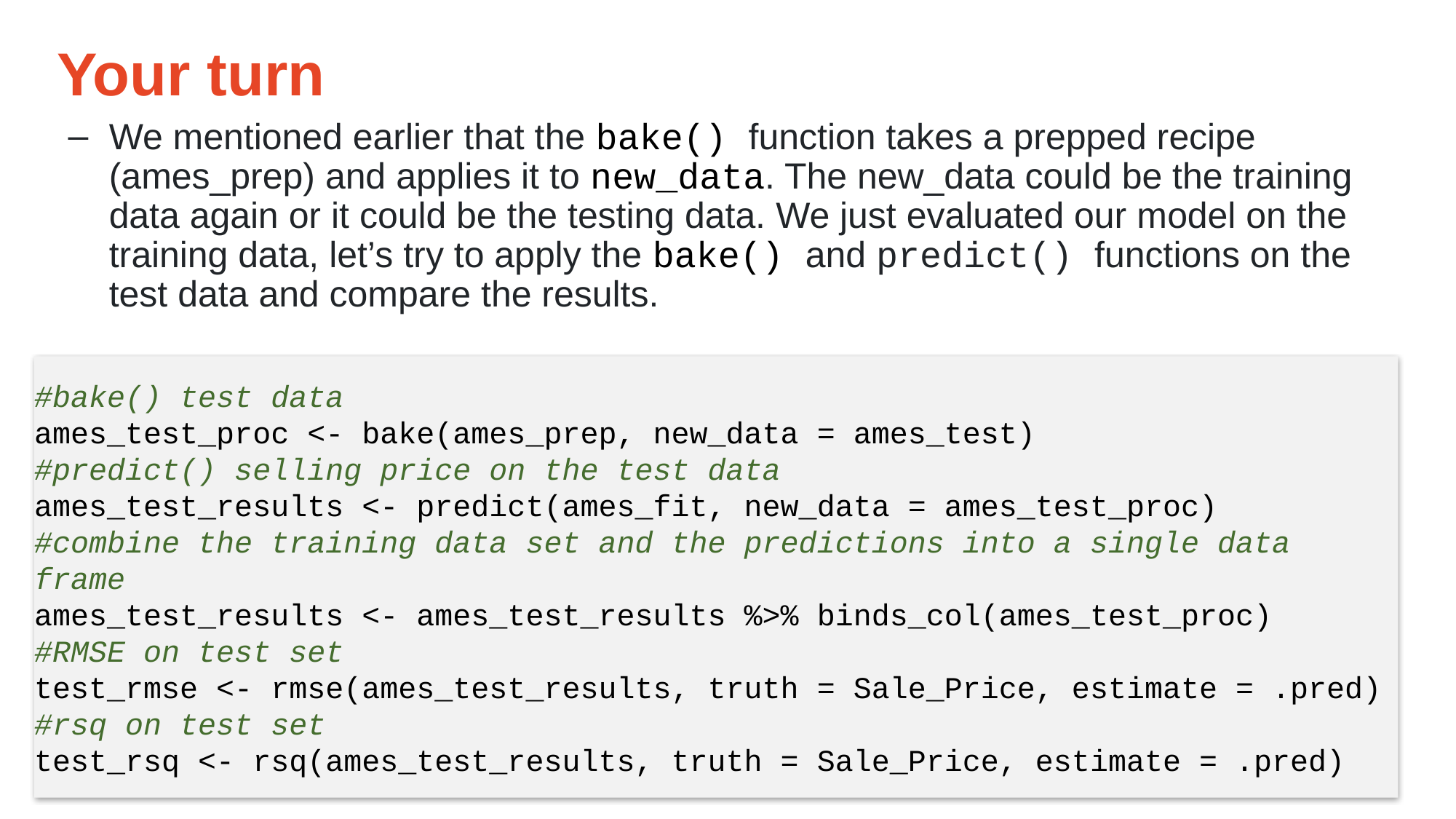

# Your turn
We mentioned earlier that the bake() function takes a prepped recipe (ames_prep) and applies it to new_data. The new_data could be the training data again or it could be the testing data. We just evaluated our model on the training data, let’s try to apply the bake() and predict() functions on the test data and compare the results.

#bake() test data
ames_test_proc <- bake(ames_prep, new_data = ames_test)
#predict() selling price on the test data
ames_test_results <- predict(ames_fit, new_data = ames_test_proc)
#combine the training data set and the predictions into a single data frame
ames_test_results <- ames_test_results %>% binds_col(ames_test_proc)
#RMSE on test set
test_rmse <- rmse(ames_test_results, truth = Sale_Price, estimate = .pred)
#rsq on test set
test_rsq <- rsq(ames_test_results, truth = Sale_Price, estimate = .pred)